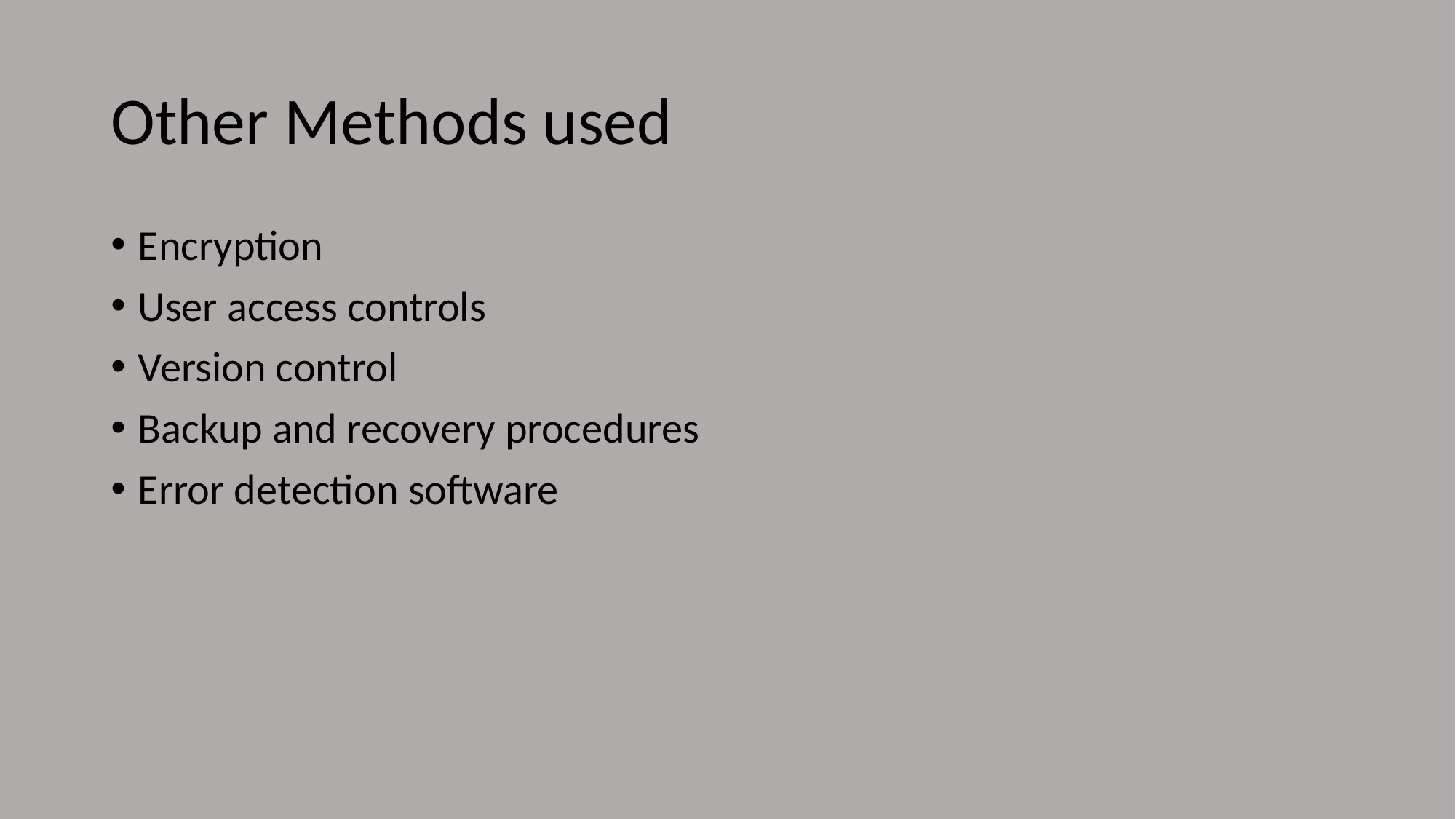

# Other Methods used
Encryption
User access controls
Version control
Backup and recovery procedures
Error detection software